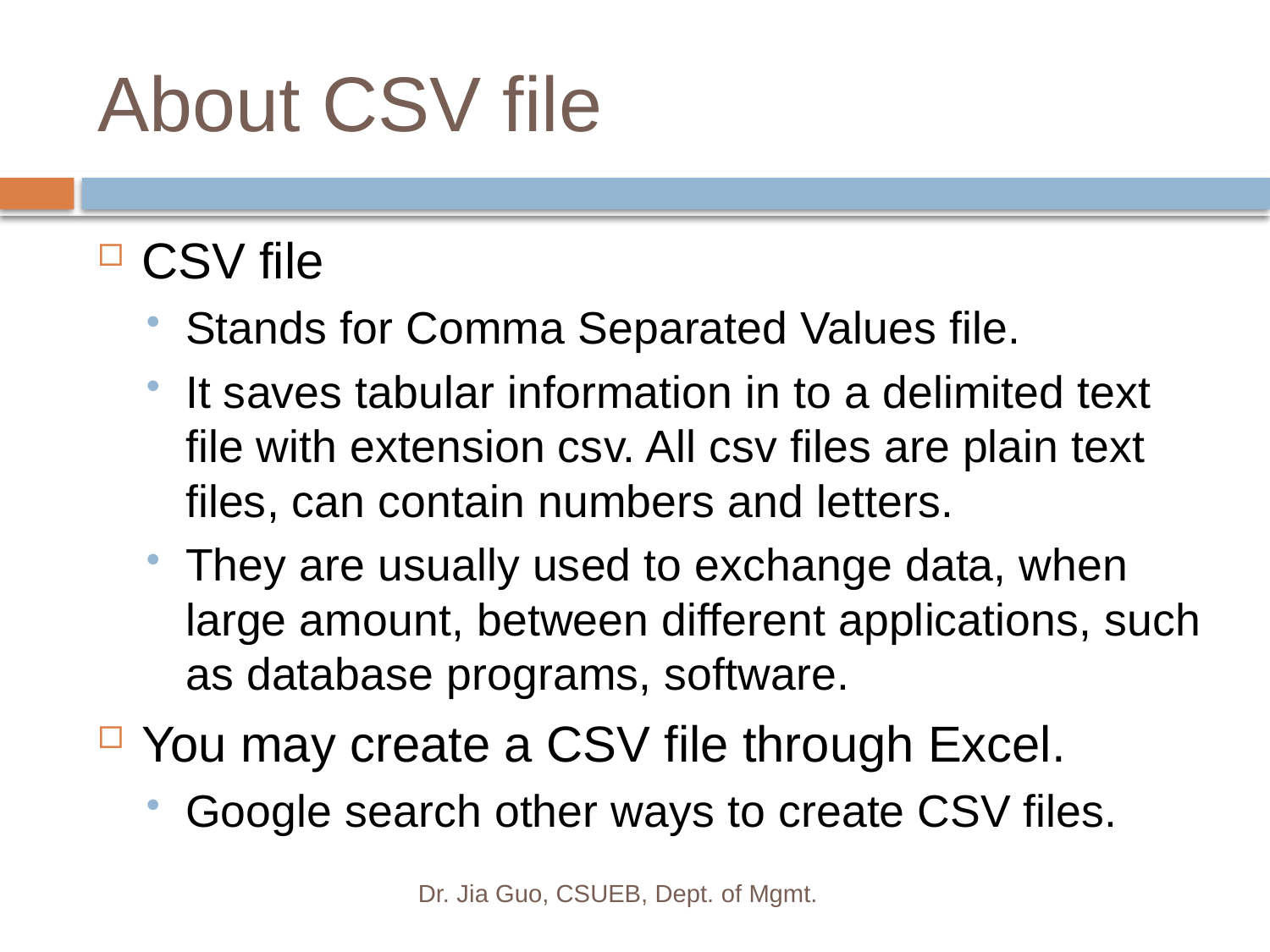

# About CSV file
CSV file
Stands for Comma Separated Values file.
It saves tabular information in to a delimited text file with extension csv. All csv files are plain text files, can contain numbers and letters.
They are usually used to exchange data, when large amount, between different applications, such as database programs, software.
You may create a CSV file through Excel.
Google search other ways to create CSV files.
Dr. Jia Guo, CSUEB, Dept. of Mgmt.